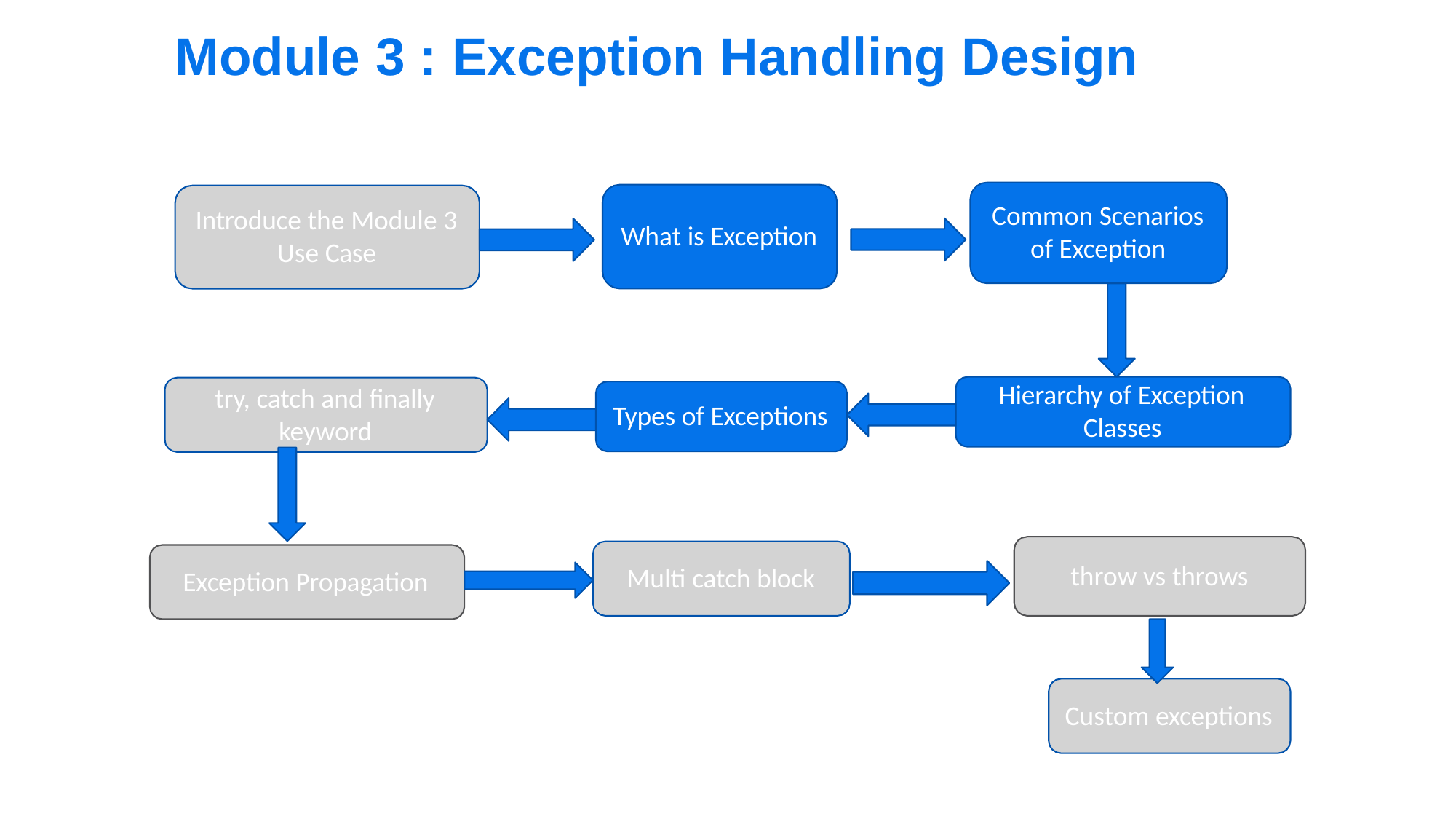

# Module 3 : Exception Handling Design

Common Scenarios of Exception
Introduce the Module 3 Use Case
What is Exception

Hierarchy of Exception Classes

try, catch and finally keyword

Types of Exceptions

throw vs throws
Multi catch block
Exception Propagation

Custom exceptions